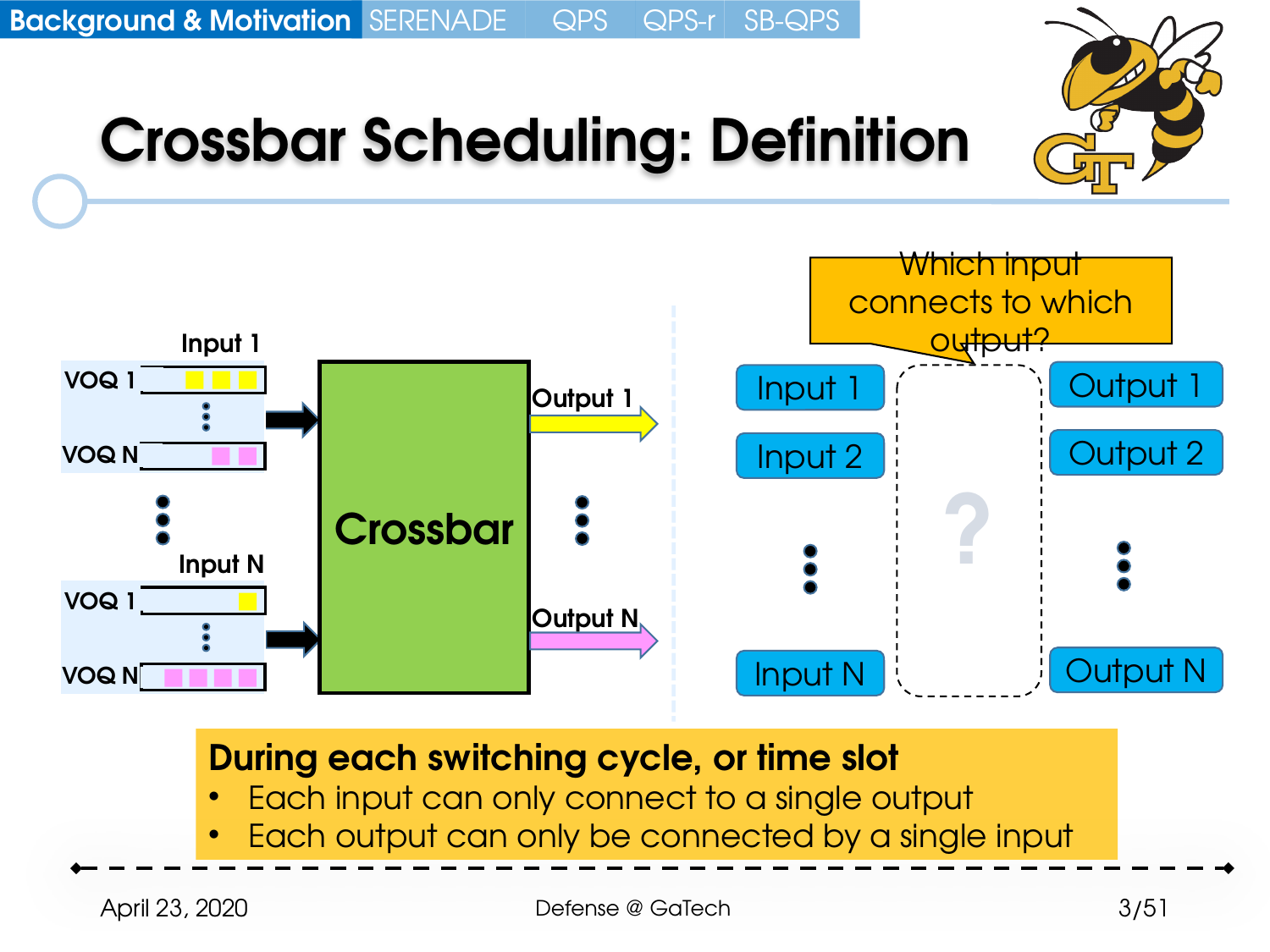

Background & Motivation
SERENADE
QPS
QPS-r
SB-QPS
# Crossbar Scheduling: Definition
Which input connects to which output?
Input 1

VOQ 1
Crossbar

Output 1

VOQ N

Input N

VOQ 1

VOQ N

Output N

Output 1
Input 1

Output 2
Input 2
?

Output N
Input N
During each switching cycle, or time slot
Each input can only connect to a single output
Each output can only be connected by a single input
April 23, 2020
Defense @ GaTech
3/51